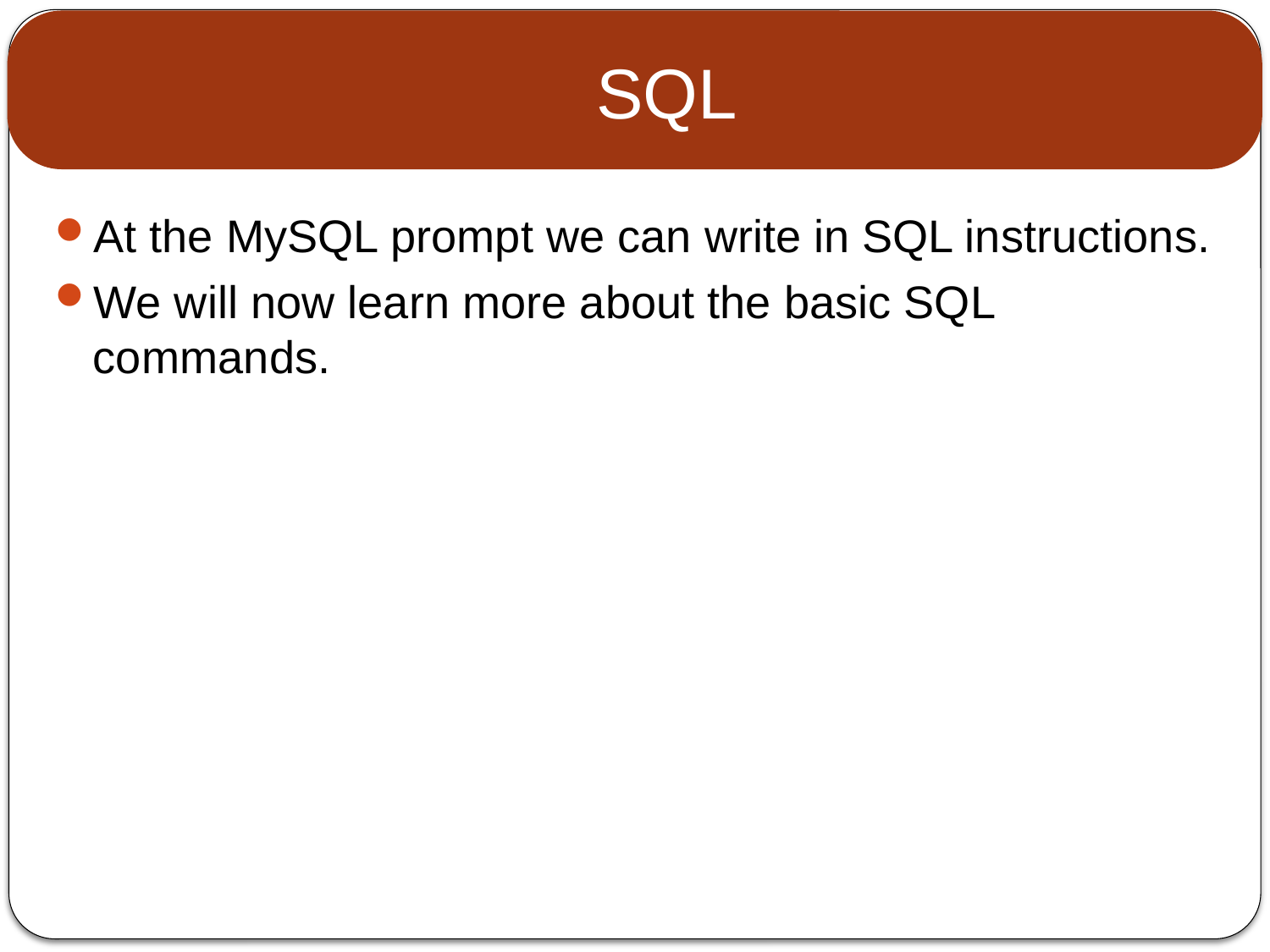

# SQL
At the MySQL prompt we can write in SQL instructions.
We will now learn more about the basic SQL commands.